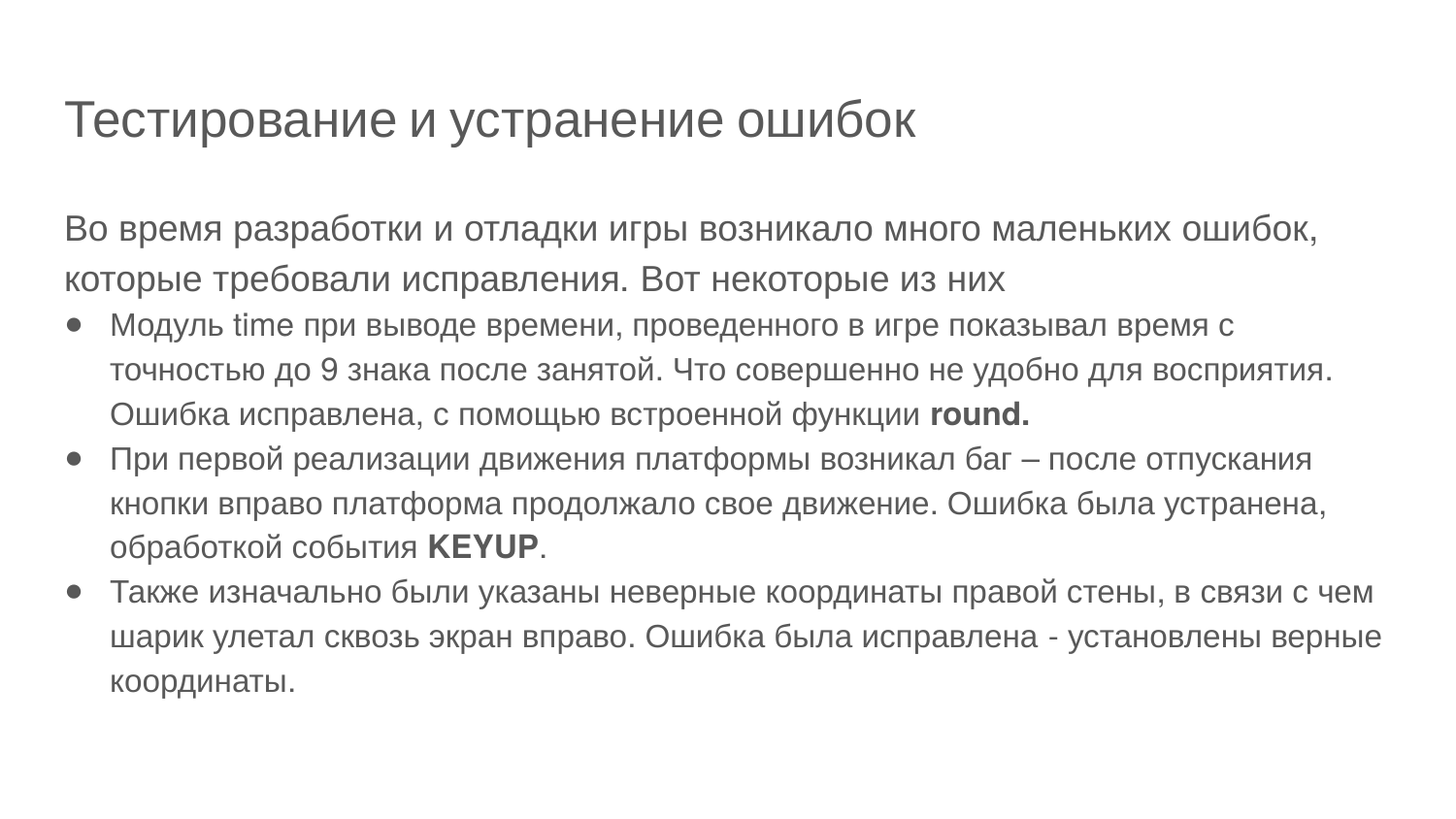

# Тестирование и устранение ошибок
Во время разработки и отладки игры возникало много маленьких ошибок, которые требовали исправления. Вот некоторые из них
Модуль time при выводе времени, проведенного в игре показывал время с точностью до 9 знака после занятой. Что совершенно не удобно для восприятия. Ошибка исправлена, с помощью встроенной функции round.
При первой реализации движения платформы возникал баг – после отпускания кнопки вправо платформа продолжало свое движение. Ошибка была устранена, обработкой события KEYUP.
Также изначально были указаны неверные координаты правой стены, в связи с чем шарик улетал сквозь экран вправо. Ошибка была исправлена - установлены верные координаты.